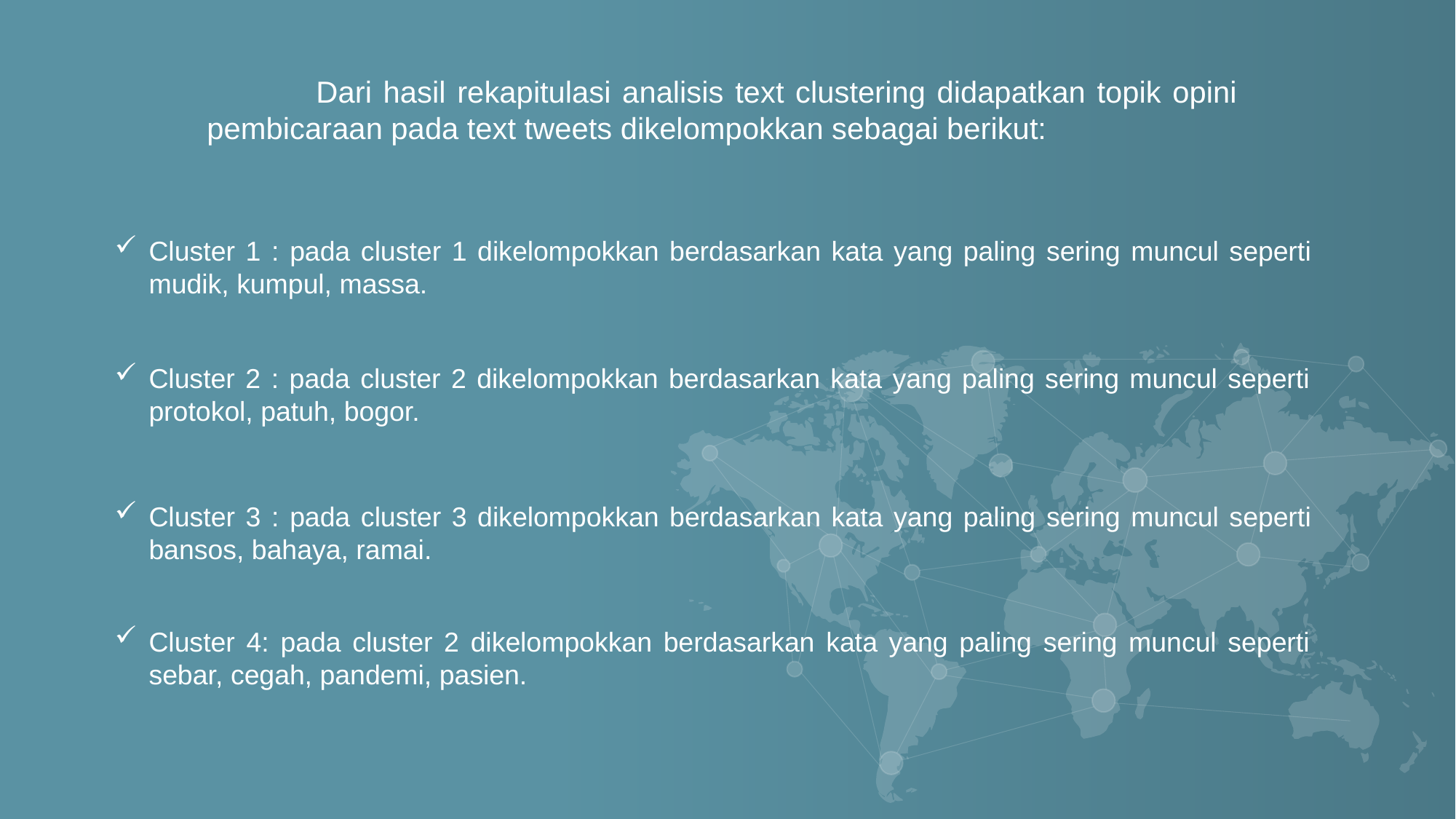

Dari hasil rekapitulasi analisis text clustering didapatkan topik opini pembicaraan pada text tweets dikelompokkan sebagai berikut:
Cluster 1 : pada cluster 1 dikelompokkan berdasarkan kata yang paling sering muncul seperti mudik, kumpul, massa.
Cluster 2 : pada cluster 2 dikelompokkan berdasarkan kata yang paling sering muncul seperti protokol, patuh, bogor.
Cluster 3 : pada cluster 3 dikelompokkan berdasarkan kata yang paling sering muncul seperti bansos, bahaya, ramai.
Cluster 4: pada cluster 2 dikelompokkan berdasarkan kata yang paling sering muncul seperti sebar, cegah, pandemi, pasien.